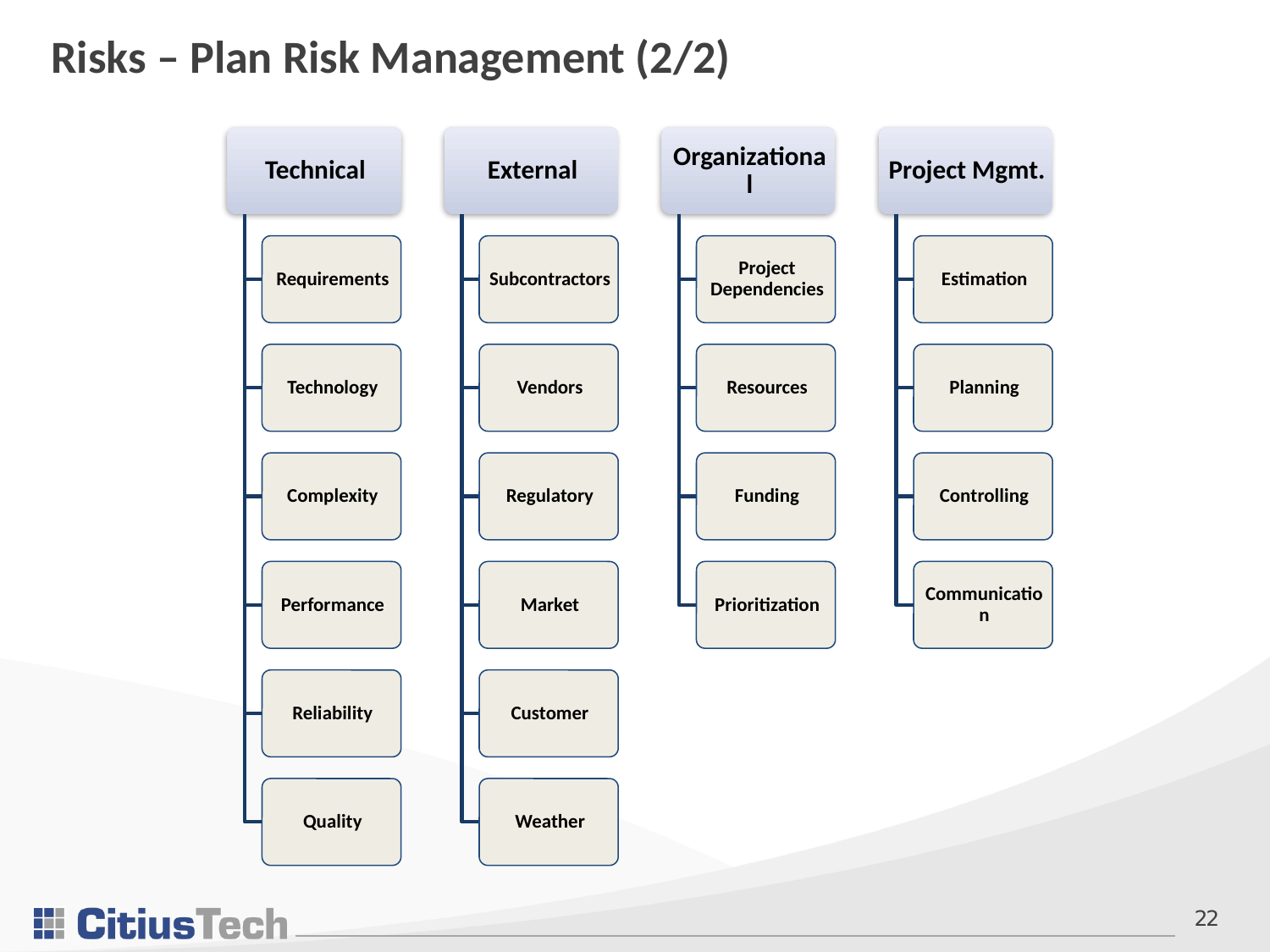

# Risks – Plan Risk Management (2/2)
Technical
Requirements
Technology
Complexity
Performance
Reliability
Quality
External
Subcontractors
Vendors
Regulatory
Market
Customer
Weather
Organizational
Project Dependencies
Resources
Funding
Prioritization
Project Mgmt.
Estimation
Planning
Controlling
Communication